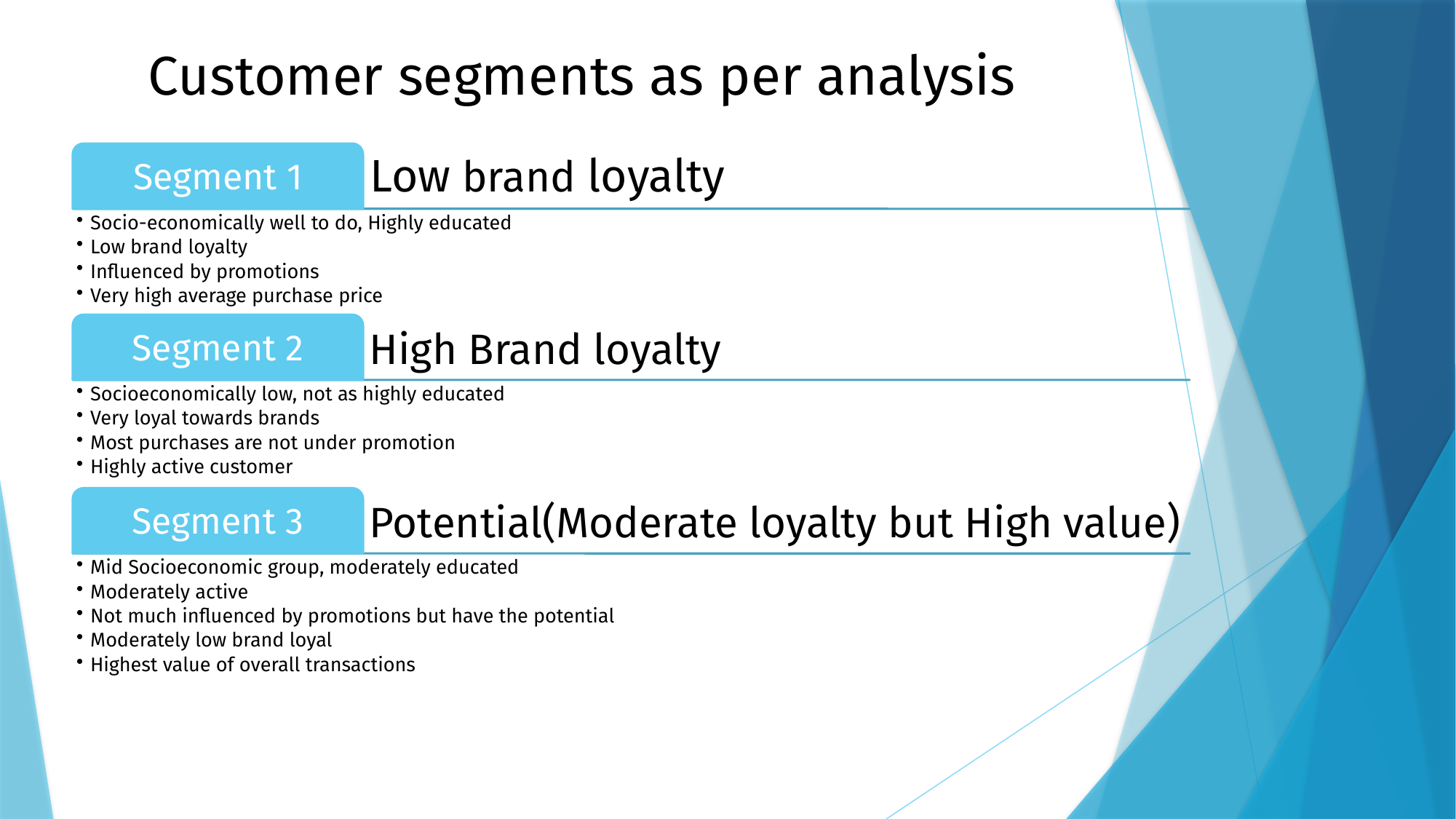

Customer segments as per analysis
Low brand loyalty
Segment 1
Socio-economically well to do, Highly educated
Low brand loyalty
Influenced by promotions
Very high average purchase price
High Brand loyalty
Segment 2
Socioeconomically low, not as highly educated
Very loyal towards brands
Most purchases are not under promotion
Highly active customer
Potential(Moderate loyalty but High value)
Segment 3
Mid Socioeconomic group, moderately educated
Moderately active
Not much influenced by promotions but have the potential
Moderately low brand loyal
Highest value of overall transactions